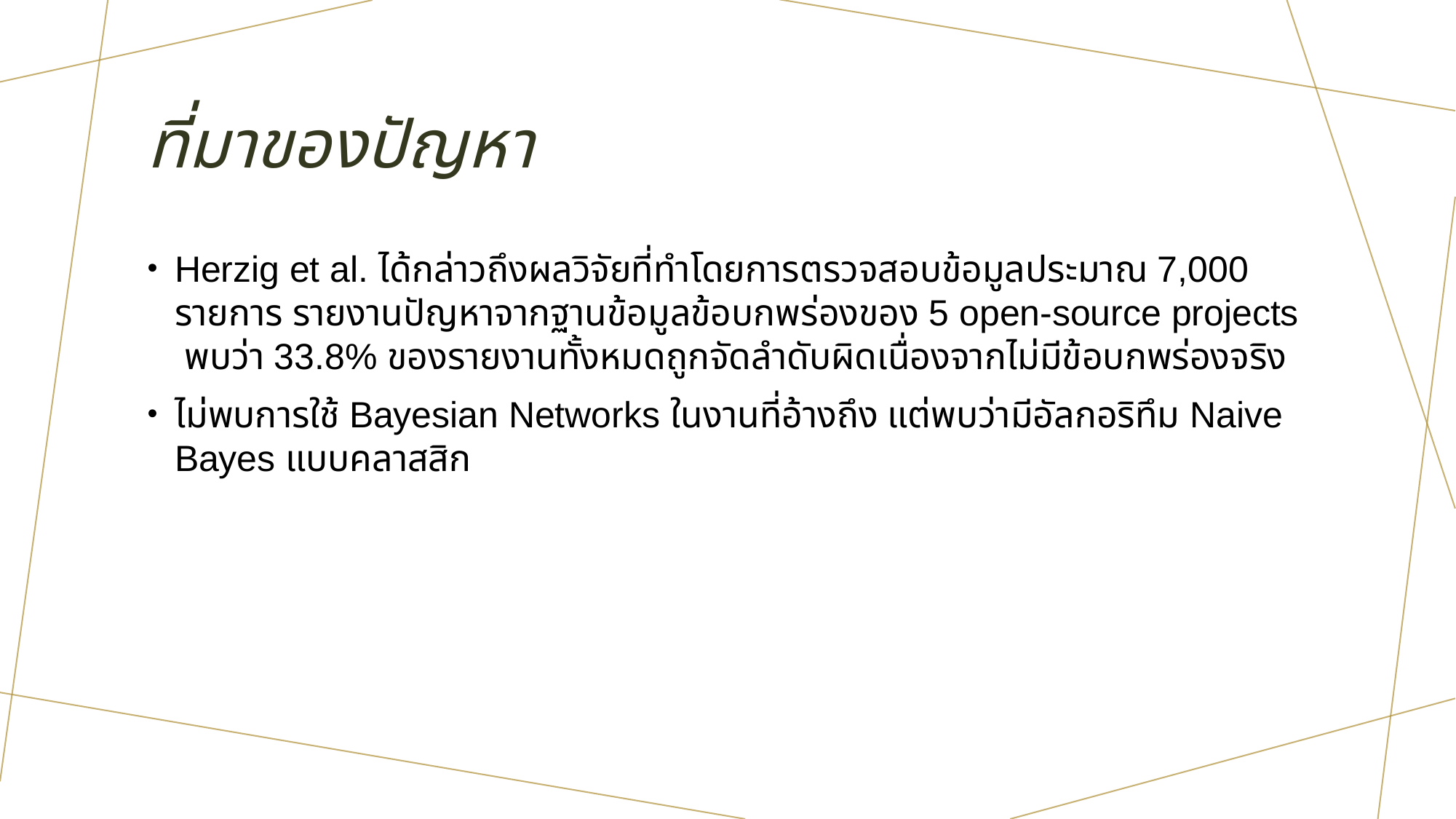

# ที่มาของปัญหา
Herzig et al. ได้กล่าวถึงผลวิจัยที่ทำโดยการตรวจสอบข้อมูลประมาณ 7,000 รายการ รายงานปัญหาจากฐานข้อมูลข้อบกพร่องของ 5 open-source projects  พบว่า 33.8% ของรายงานทั้งหมดถูกจัดลำดับผิดเนื่องจากไม่มีข้อบกพร่องจริง
ไม่พบการใช้ Bayesian Networks ในงานที่อ้างถึง แต่พบว่ามีอัลกอริทึม Naive Bayes แบบคลาสสิก